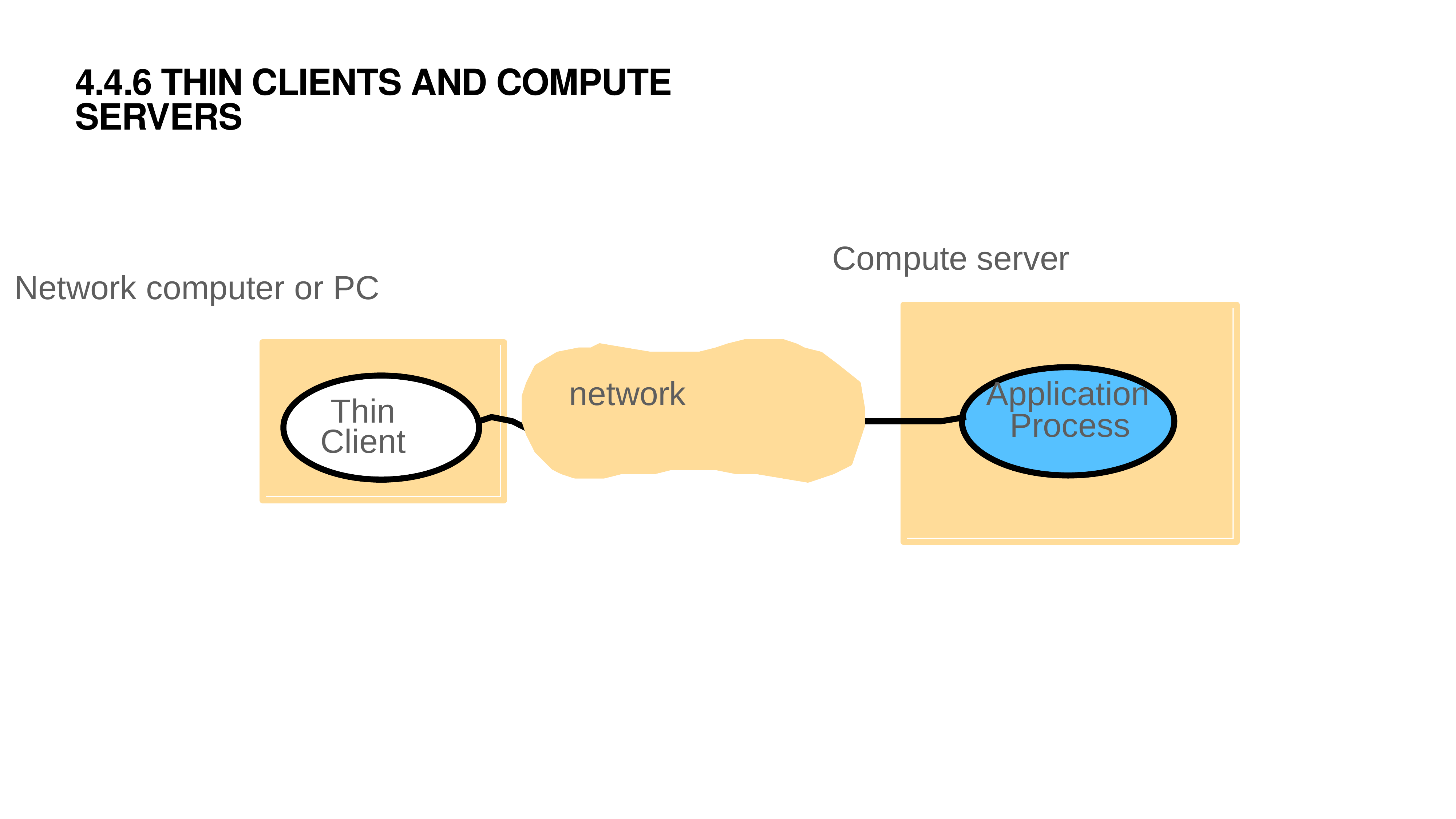

4.4.6 THIN CLIENTS AND COMPUTE SERVERS
Compute server
Network computer or PC

network
Application

Thin
Process

Client